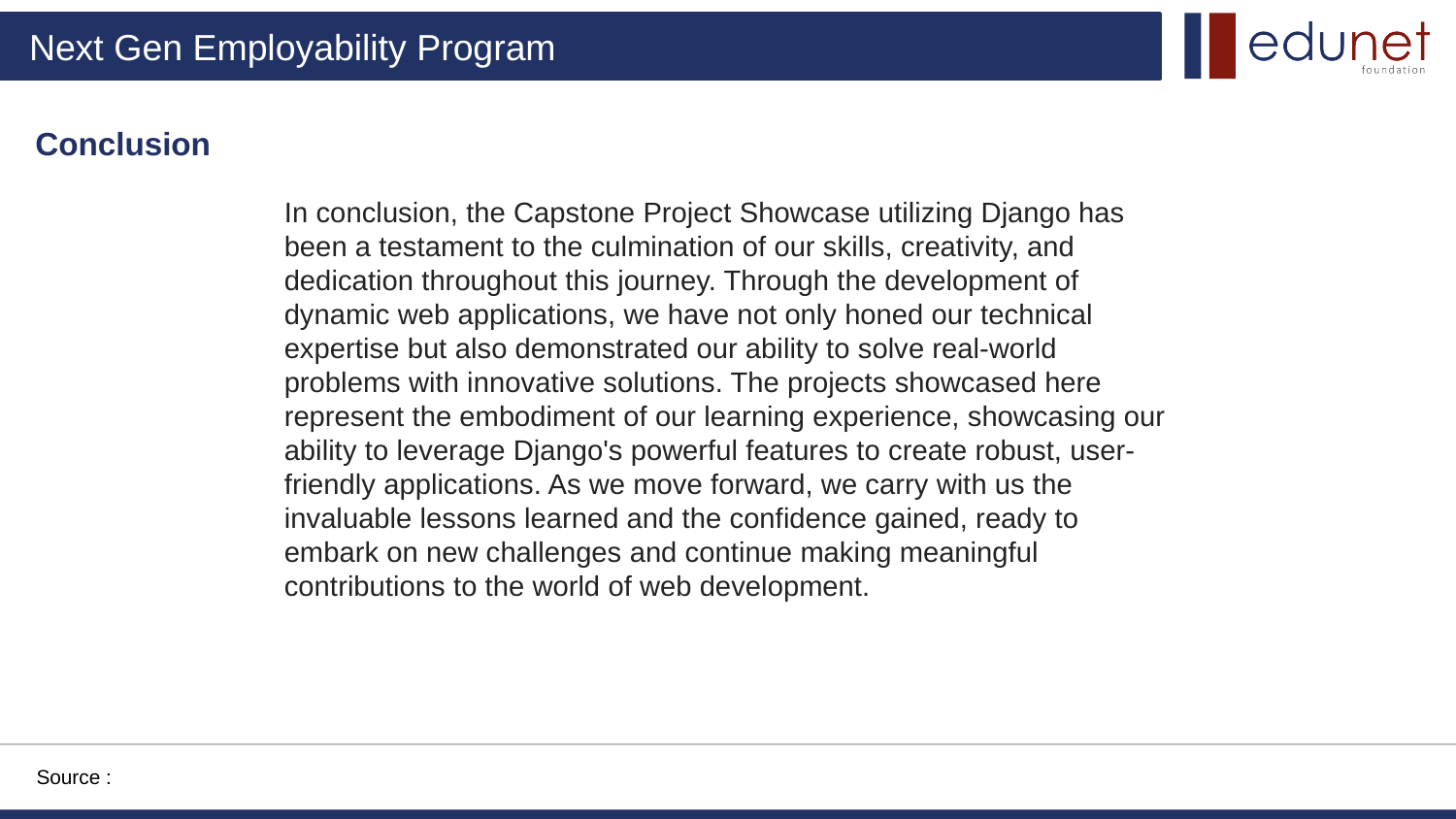

Conclusion
In conclusion, the Capstone Project Showcase utilizing Django has been a testament to the culmination of our skills, creativity, and dedication throughout this journey. Through the development of dynamic web applications, we have not only honed our technical expertise but also demonstrated our ability to solve real-world problems with innovative solutions. The projects showcased here represent the embodiment of our learning experience, showcasing our ability to leverage Django's powerful features to create robust, user-friendly applications. As we move forward, we carry with us the invaluable lessons learned and the confidence gained, ready to embark on new challenges and continue making meaningful contributions to the world of web development.
Source :